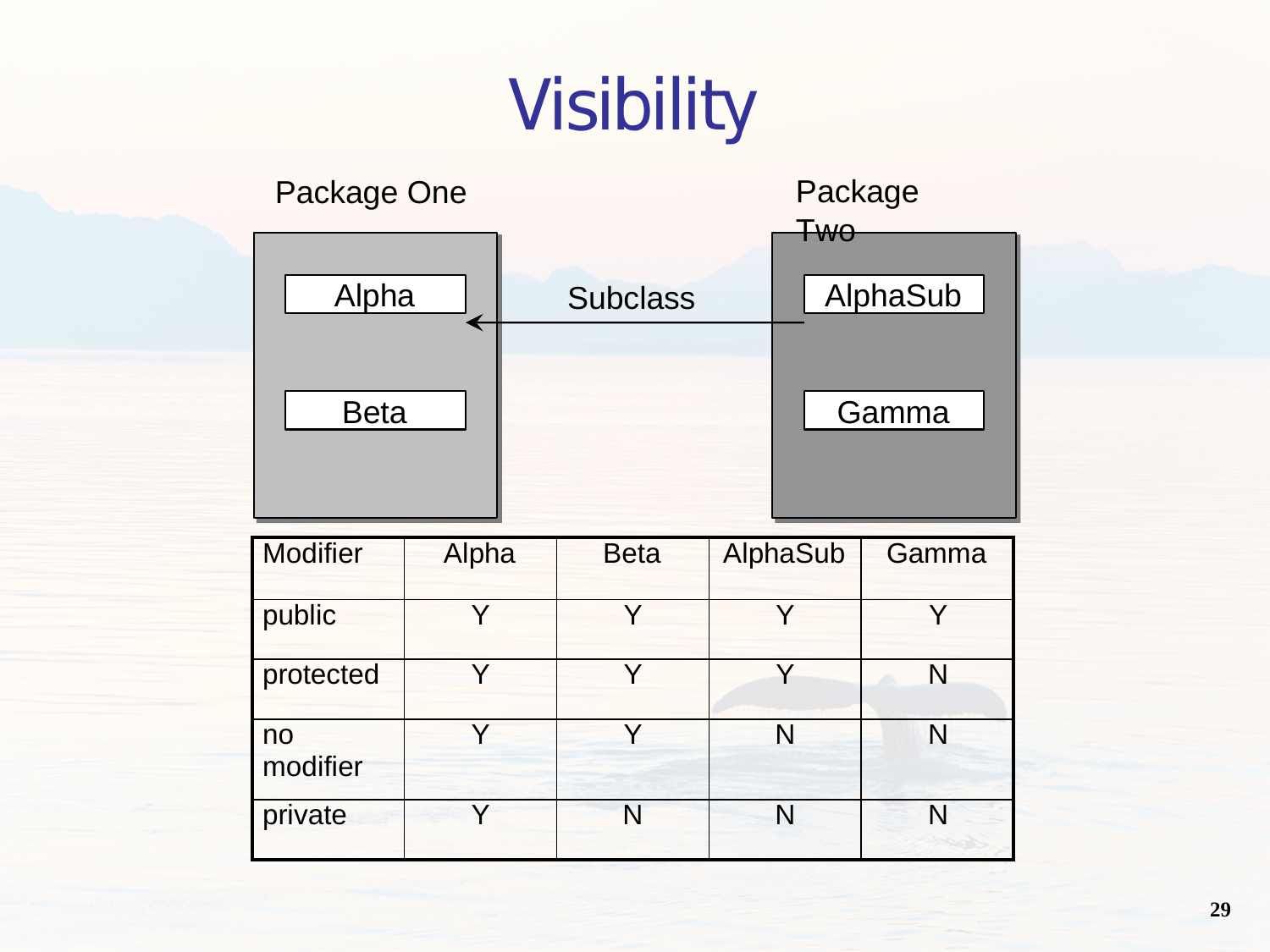

Visibility
Package Two
Package One

Alpha
AlphaSub
Subclass

Beta
Gamma
| Modifier | Alpha | Beta | AlphaSub | Gamma |
| --- | --- | --- | --- | --- |
| public | Y | Y | Y | Y |
| protected | Y | Y | Y | N |
| no modifier | Y | Y | N | N |
| private | Y | N | N | N |
29